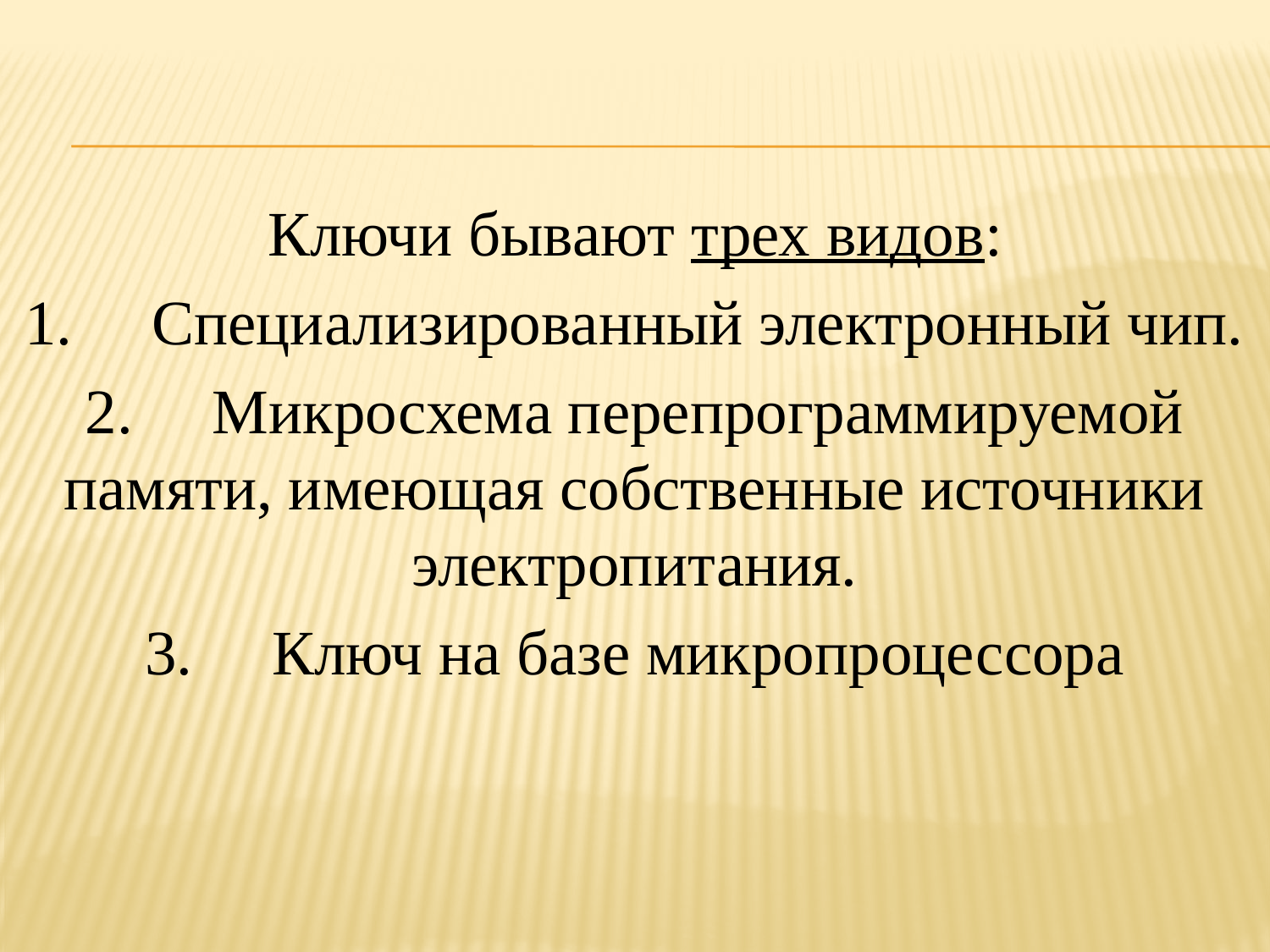

Ключи бывают трех видов:
1.	Специализированный электронный чип.
2.	Микросхема перепрограммируемой памяти, имеющая собственные источники электропитания.
3.	Ключ на базе микропроцессора